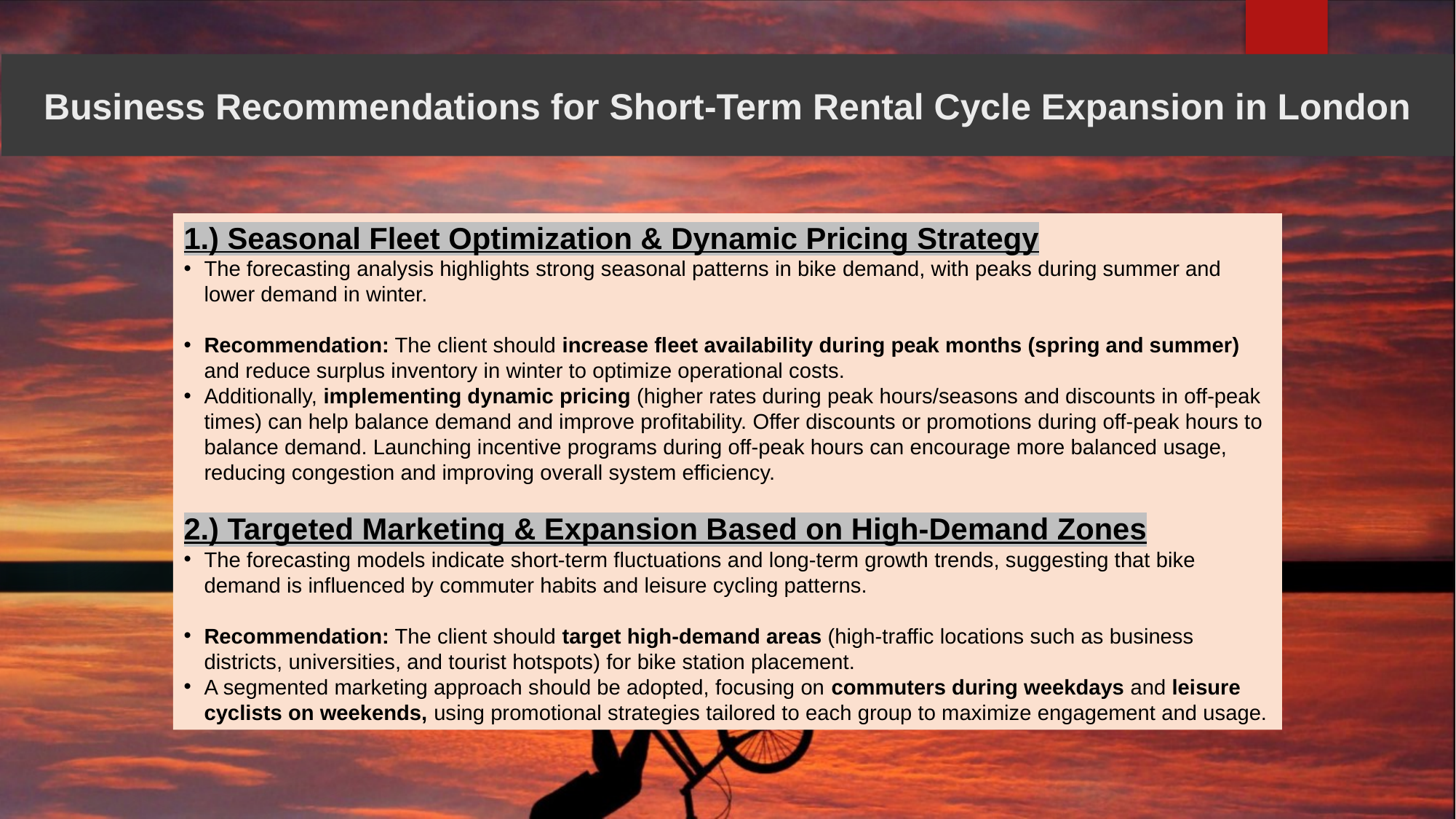

# Business Recommendations for Short-Term Rental Cycle Expansion in London
1.) Seasonal Fleet Optimization & Dynamic Pricing Strategy
The forecasting analysis highlights strong seasonal patterns in bike demand, with peaks during summer and lower demand in winter.

Recommendation: The client should increase fleet availability during peak months (spring and summer) and reduce surplus inventory in winter to optimize operational costs.
Additionally, implementing dynamic pricing (higher rates during peak hours/seasons and discounts in off-peak times) can help balance demand and improve profitability. Offer discounts or promotions during off-peak hours to balance demand. Launching incentive programs during off-peak hours can encourage more balanced usage, reducing congestion and improving overall system efficiency.

2.) Targeted Marketing & Expansion Based on High-Demand Zones
The forecasting models indicate short-term fluctuations and long-term growth trends, suggesting that bike demand is influenced by commuter habits and leisure cycling patterns.

Recommendation: The client should target high-demand areas (high-traffic locations such as business districts, universities, and tourist hotspots) for bike station placement.
A segmented marketing approach should be adopted, focusing on commuters during weekdays and leisure cyclists on weekends, using promotional strategies tailored to each group to maximize engagement and usage.